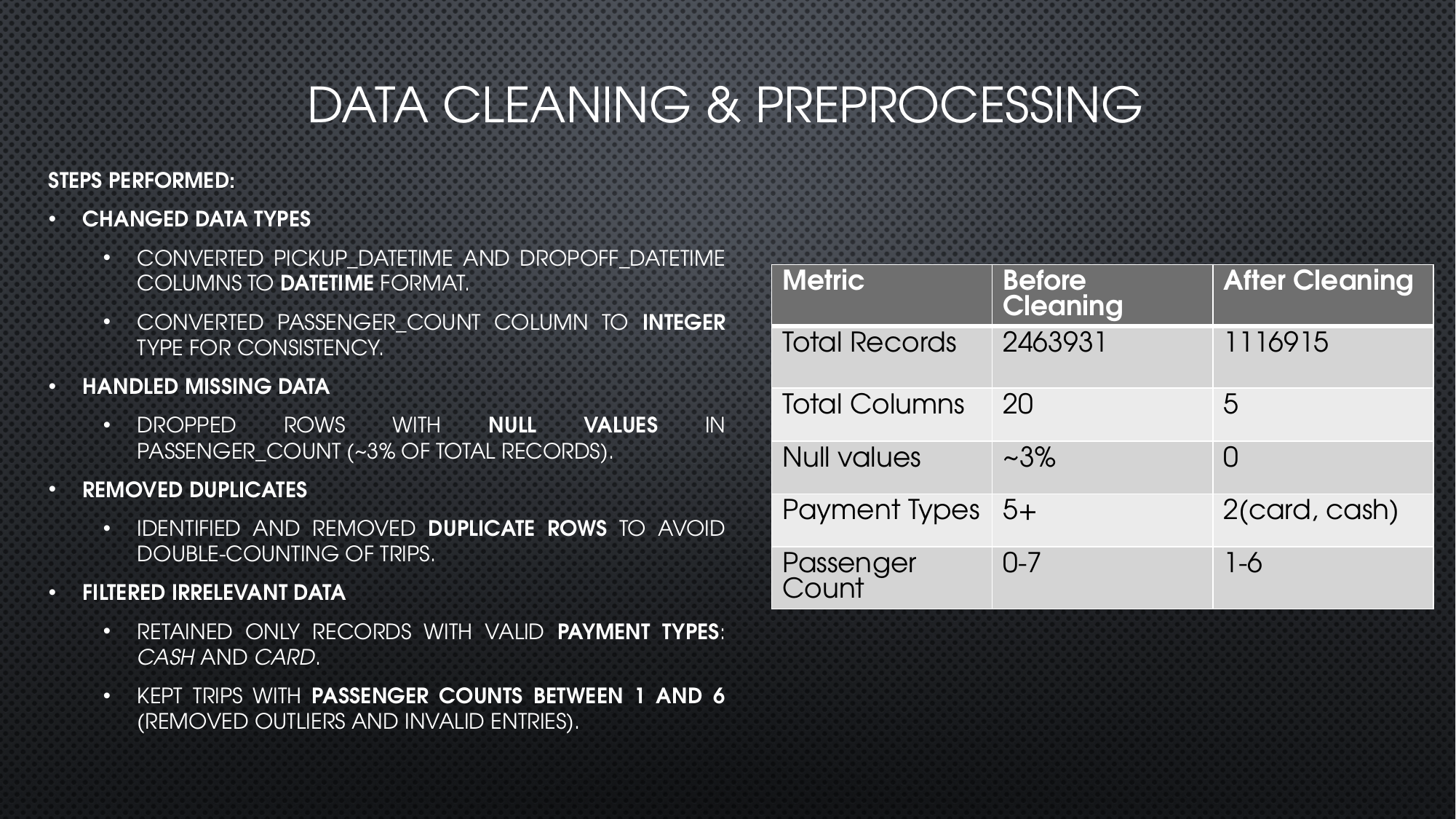

# Data Cleaning & Preprocessing
Steps Performed:
Changed Data Types
Converted pickup_datetime and dropoff_datetime columns to datetime format.
Converted passenger_count column to integer type for consistency.
Handled Missing Data
Dropped rows with null values in passenger_count (~3% of total records).
Removed Duplicates
Identified and removed duplicate rows to avoid double-counting of trips.
Filtered Irrelevant Data
Retained only records with valid payment types: Cash and Card.
Kept trips with passenger counts between 1 and 6 (removed outliers and invalid entries).
| Metric | Before Cleaning | After Cleaning |
| --- | --- | --- |
| Total Records | 2463931 | 1116915 |
| Total Columns | 20 | 5 |
| Null values | ~3% | 0 |
| Payment Types | 5+ | 2(card, cash) |
| Passenger Count | 0-7 | 1-6 |